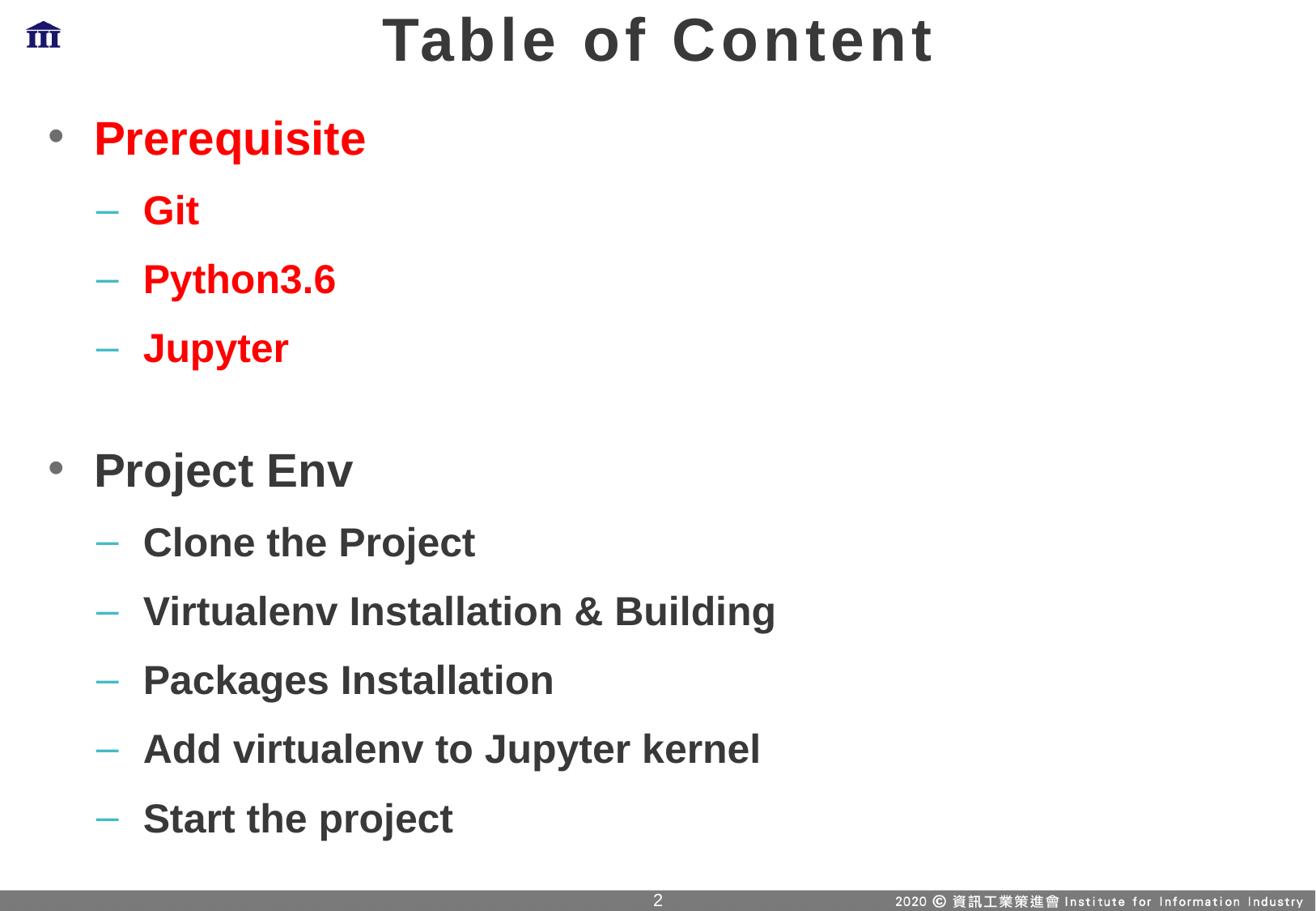

# Table of Content
Prerequisite
Git
Python3.6
Jupyter
Project Env
Clone the Project
Virtualenv Installation & Building
Packages Installation
Add virtualenv to Jupyter kernel
Start the project
2